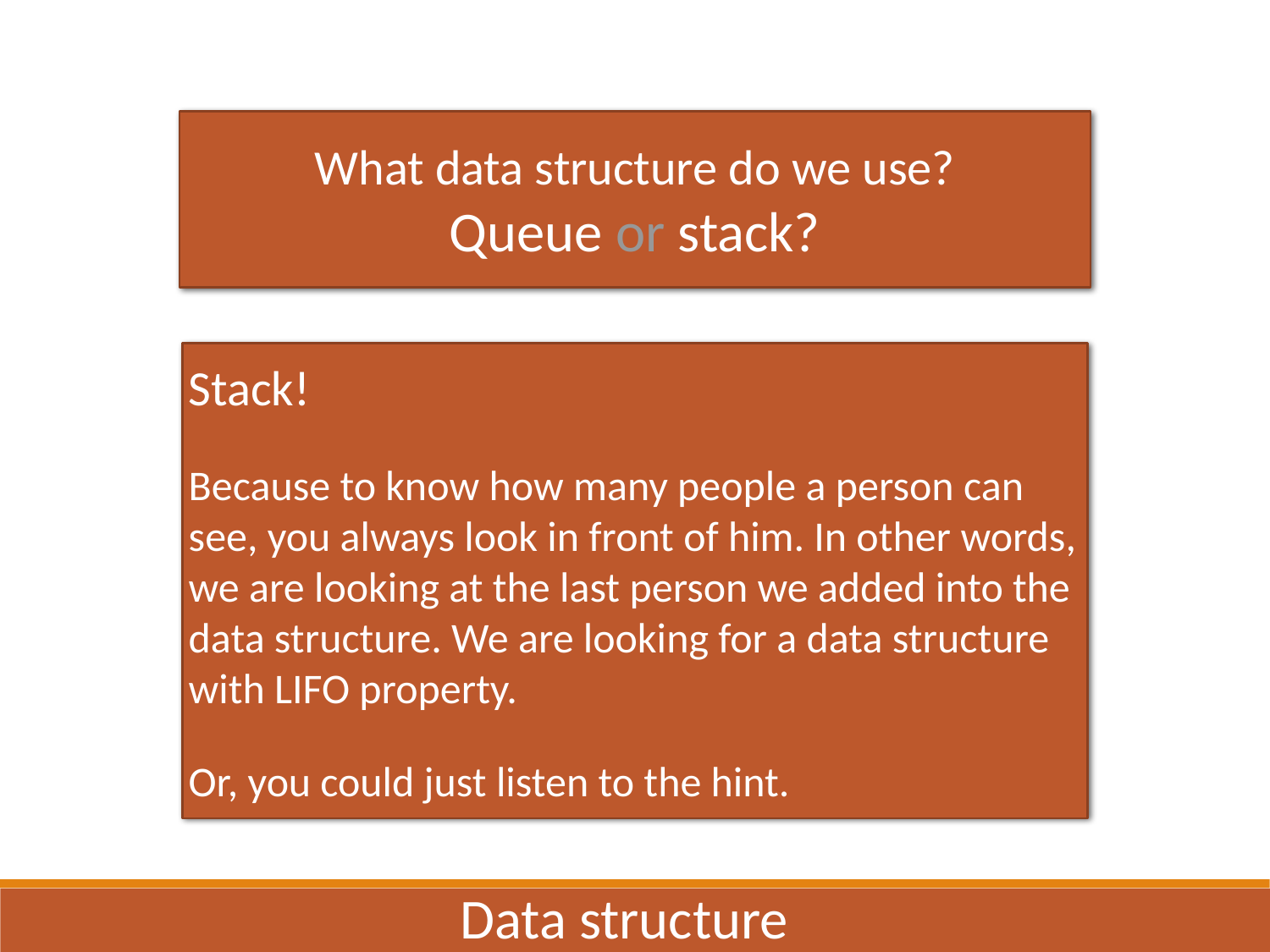

What data structure do we use?
Queue or stack?
Stack!

Because to know how many people a person can see, you always look in front of him. In other words, we are looking at the last person we added into the data structure. We are looking for a data structure with LIFO property.

Or, you could just listen to the hint.
Data structure